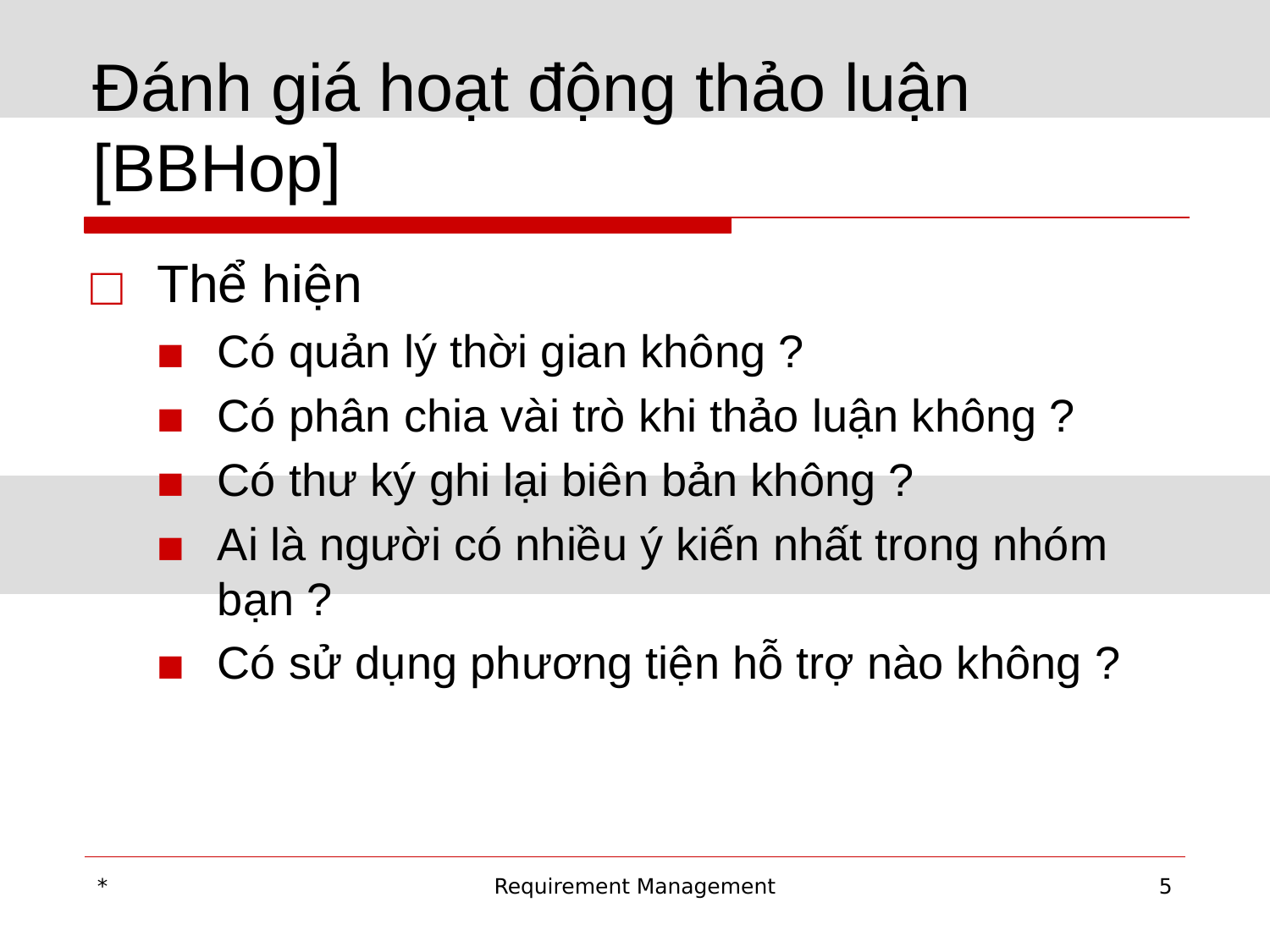

# Đánh giá hoạt động thảo luận [BBHop]
Thể hiện
Có quản lý thời gian không ?
Có phân chia vài trò khi thảo luận không ?
Có thư ký ghi lại biên bản không ?
Ai là người có nhiều ý kiến nhất trong nhóm bạn ?
Có sử dụng phương tiện hỗ trợ nào không ?

*
Requirement Management
5